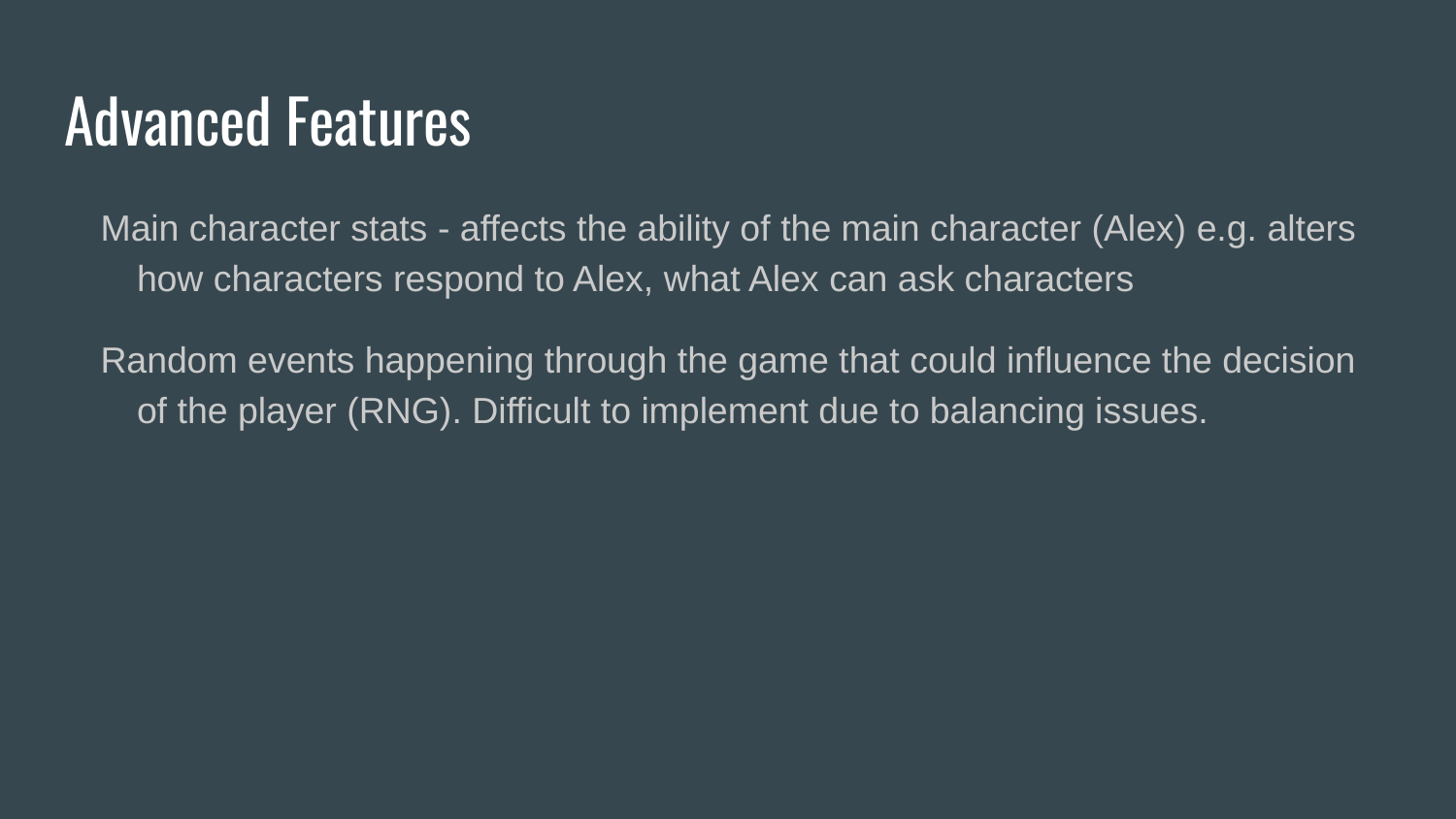

# Advanced Features
Main character stats - affects the ability of the main character (Alex) e.g. alters how characters respond to Alex, what Alex can ask characters
Random events happening through the game that could influence the decision of the player (RNG). Difficult to implement due to balancing issues.